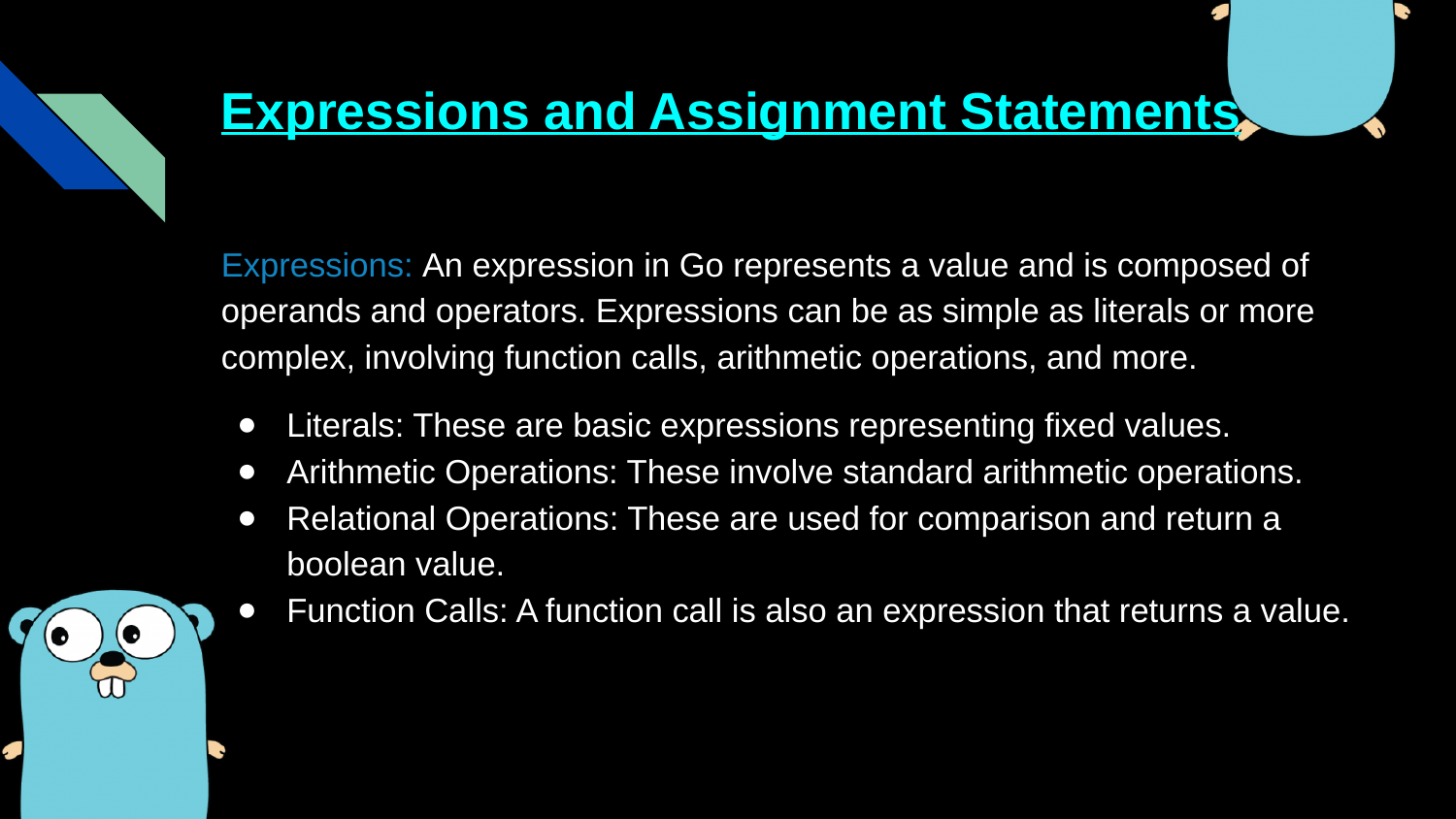

# Expressions and Assignment Statements
Expressions: An expression in Go represents a value and is composed of operands and operators. Expressions can be as simple as literals or more complex, involving function calls, arithmetic operations, and more.
Literals: These are basic expressions representing fixed values.
Arithmetic Operations: These involve standard arithmetic operations.
Relational Operations: These are used for comparison and return a boolean value.
Function Calls: A function call is also an expression that returns a value.